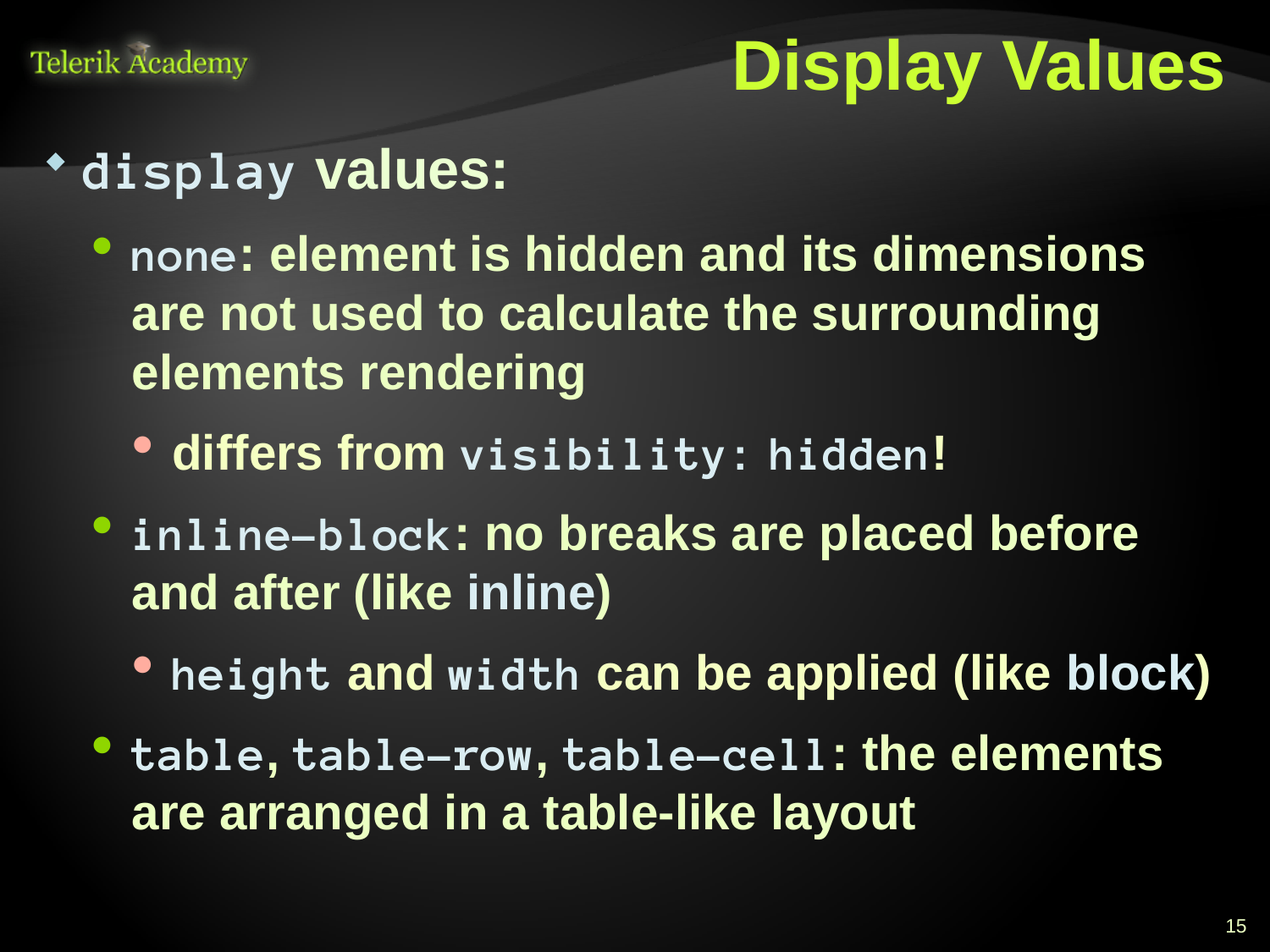

# Display Values
display values:
none: element is hidden and its dimensions are not used to calculate the surrounding elements rendering
differs from visibility: hidden!
inline-block: no breaks are placed before and after (like inline)
height and width can be applied (like block)
table, table-row, table-cell: the elements are arranged in a table-like layout

15